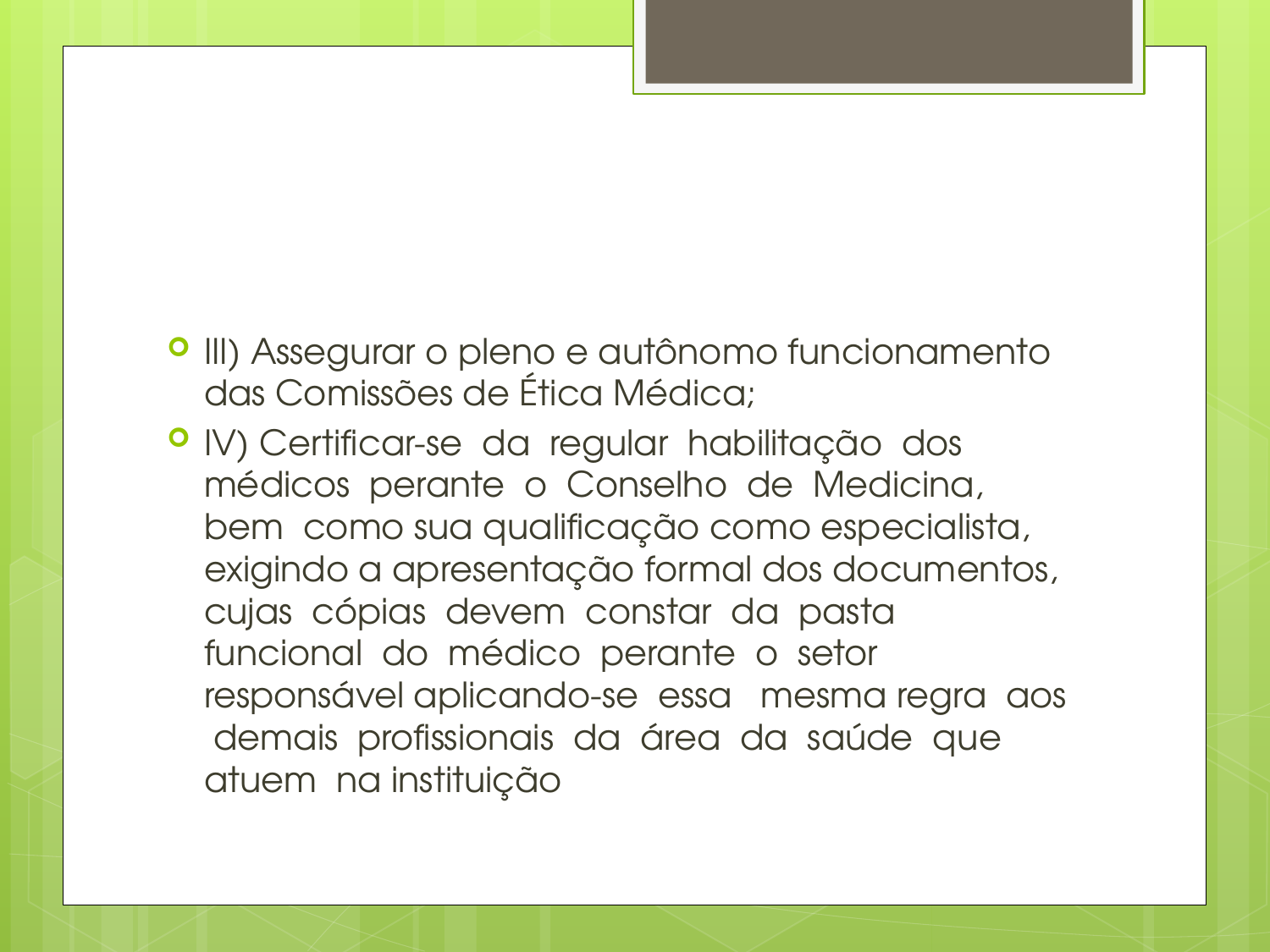

#
III) Assegurar o pleno e autônomo funcionamento das Comissões de Ética Médica;
IV) Certificar-se  da  regular  habilitação  dos  médicos  perante  o  Conselho  de  Medicina,  bem  como sua qualificação como especialista, exigindo a apresentação formal dos documentos, cujas  cópias  devem  constar  da  pasta  funcional  do  médico  perante  o  setor  responsável aplicando-se  essa   mesma regra  aos  demais  profissionais  da  área  da  saúde  que  atuem  na instituição